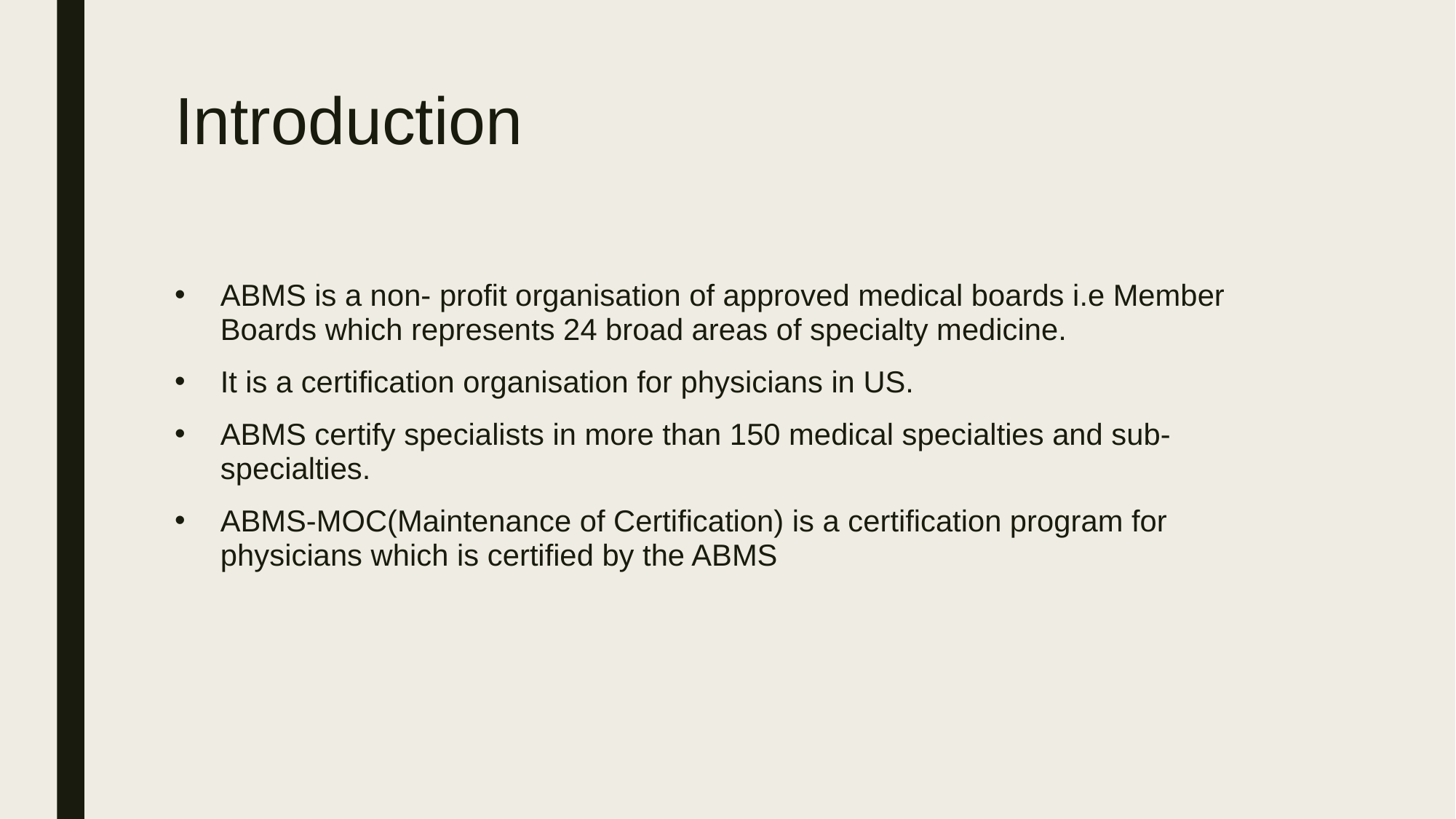

# Introduction
ABMS is a non- profit organisation of approved medical boards i.e Member Boards which represents 24 broad areas of specialty medicine.
It is a certification organisation for physicians in US.
ABMS certify specialists in more than 150 medical specialties and sub-specialties.
ABMS-MOC(Maintenance of Certification) is a certification program for physicians which is certified by the ABMS